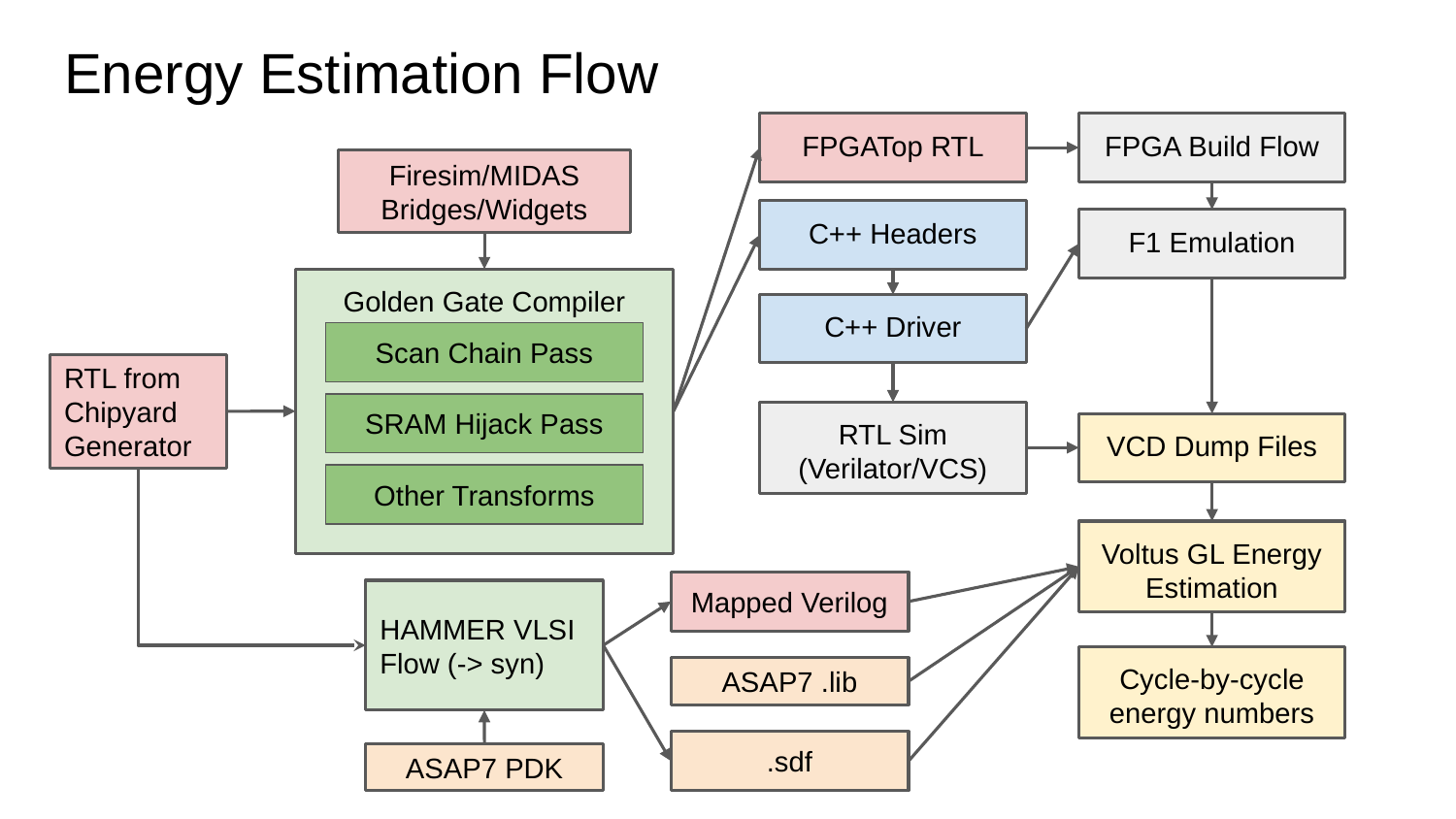

# Energy Estimation Flow
FPGATop RTL
FPGA Build Flow
Firesim/MIDAS Bridges/Widgets
C++ Headers
F1 Emulation
Golden Gate Compiler
C++ Driver
Scan Chain Pass
RTL from Chipyard Generator
SRAM Hijack Pass
RTL Sim (Verilator/VCS)
VCD Dump Files
Other Transforms
Voltus GL Energy Estimation
Mapped Verilog
HAMMER VLSI Flow (-> syn)
Cycle-by-cycle energy numbers
ASAP7 .lib
.sdf
ASAP7 PDK